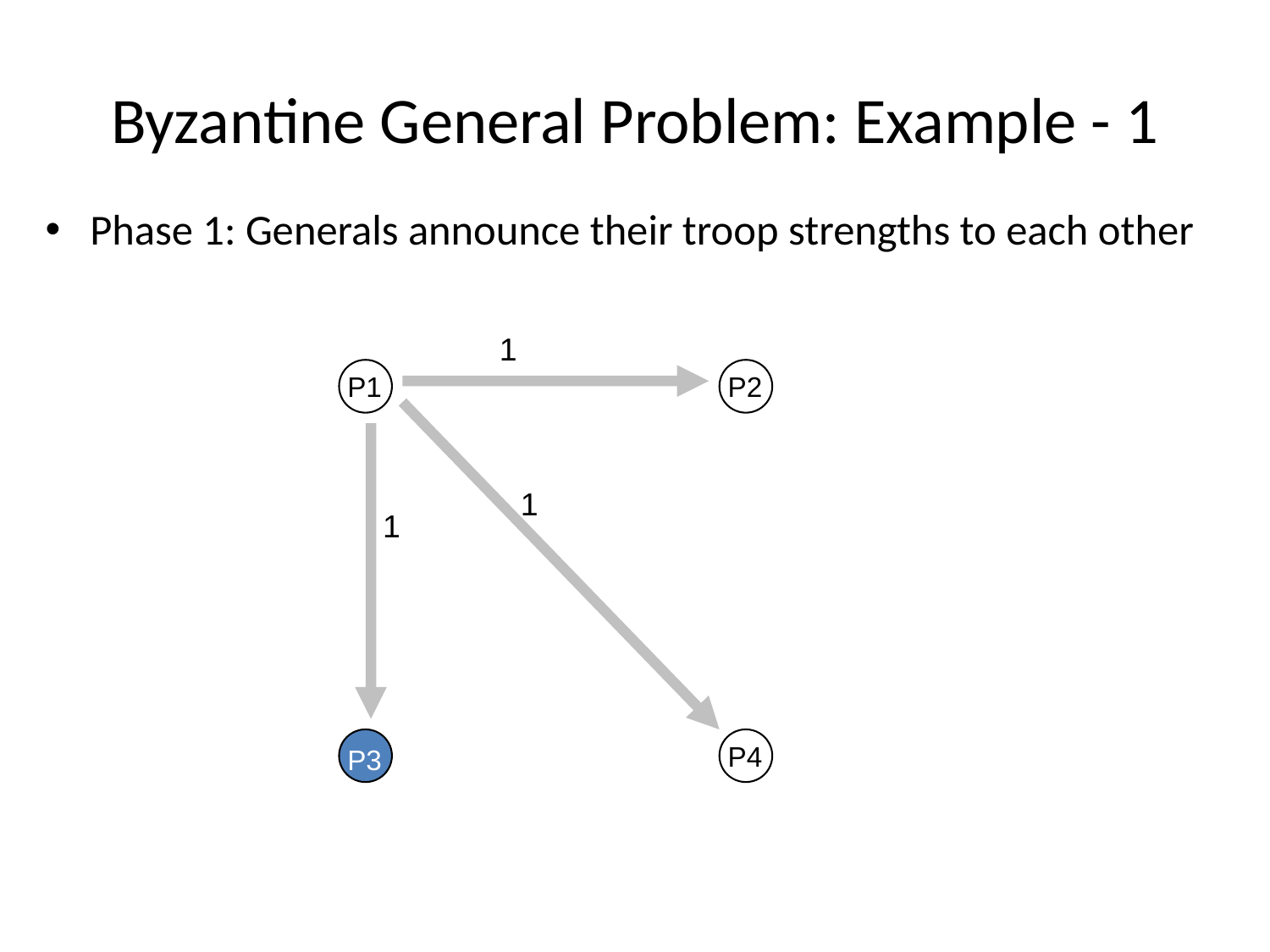

# Byzantine General Problem: Example - 1
Phase 1: Generals announce their troop strengths to each other
1

1
1

P1
P2

P4
P3